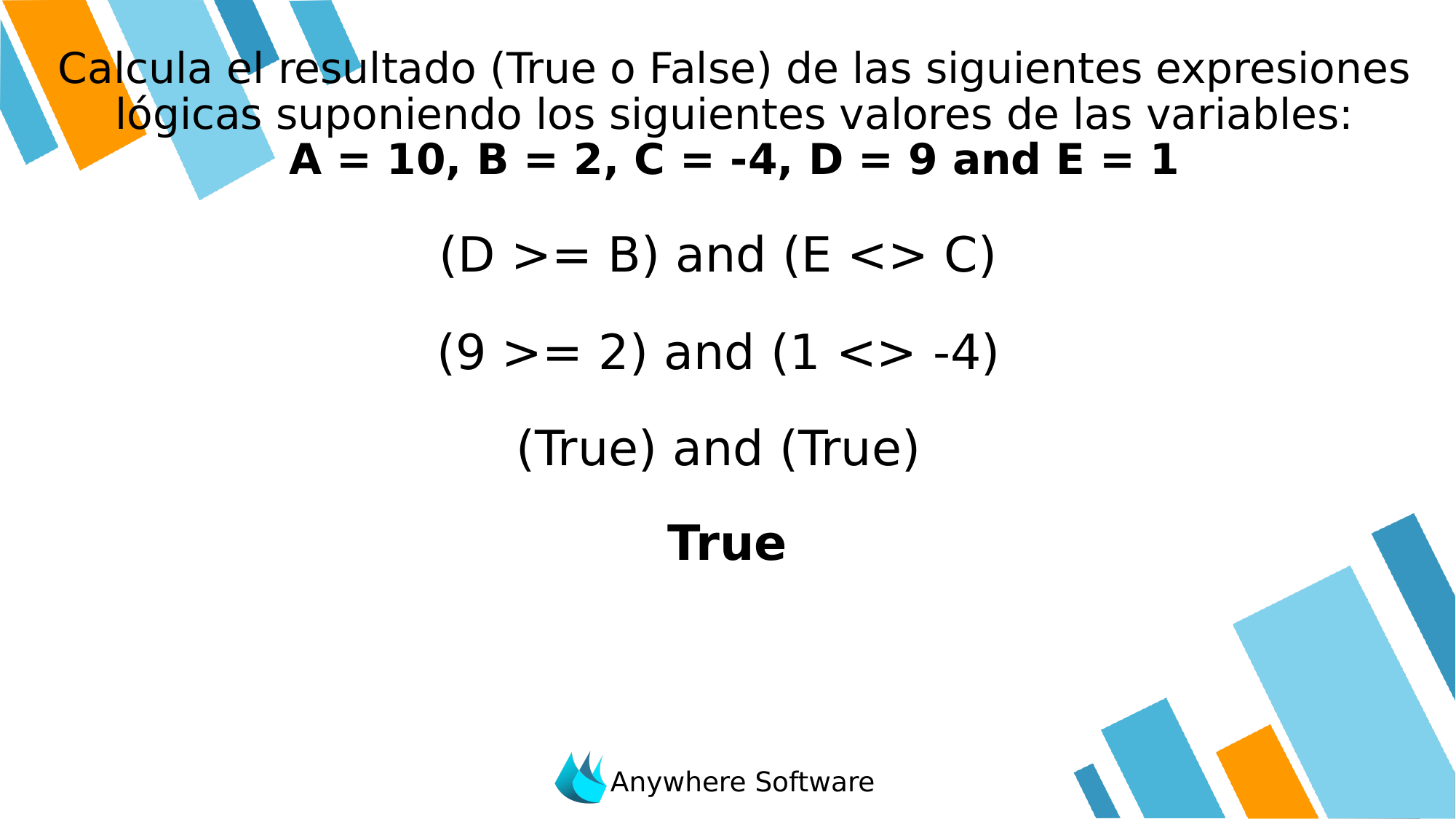

# Calcula el resultado (True o False) de las siguientes expresiones lógicas suponiendo los siguientes valores de las variables: A = 10, B = 2, C = -4, D = 9 and E = 1
(D >= B) and (E <> C)
(9 >= 2) and (1 <> -4)
(True) and (True)
True